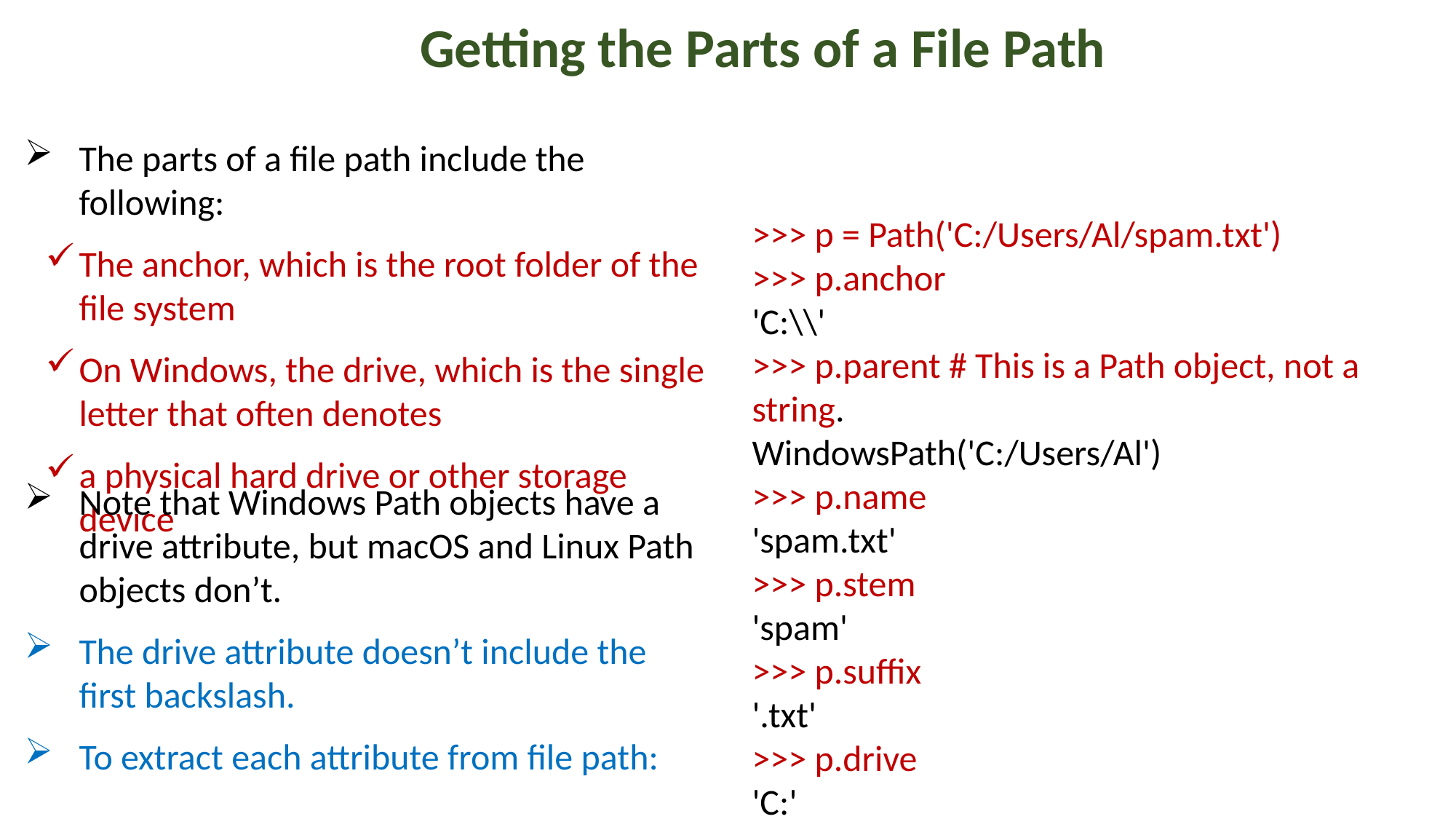

Getting the Parts of a File Path
The parts of a file path include the following:
The anchor, which is the root folder of the file system
On Windows, the drive, which is the single letter that often denotes
a physical hard drive or other storage device
>>> p = Path('C:/Users/Al/spam.txt')
>>> p.anchor
'C:\\'
>>> p.parent # This is a Path object, not a string.
WindowsPath('C:/Users/Al')
>>> p.name
'spam.txt'
>>> p.stem
'spam'
>>> p.suffix
'.txt'
>>> p.drive
'C:'
Note that Windows Path objects have a drive attribute, but macOS and Linux Path objects don’t.
The drive attribute doesn’t include the first backslash.
To extract each attribute from file path: